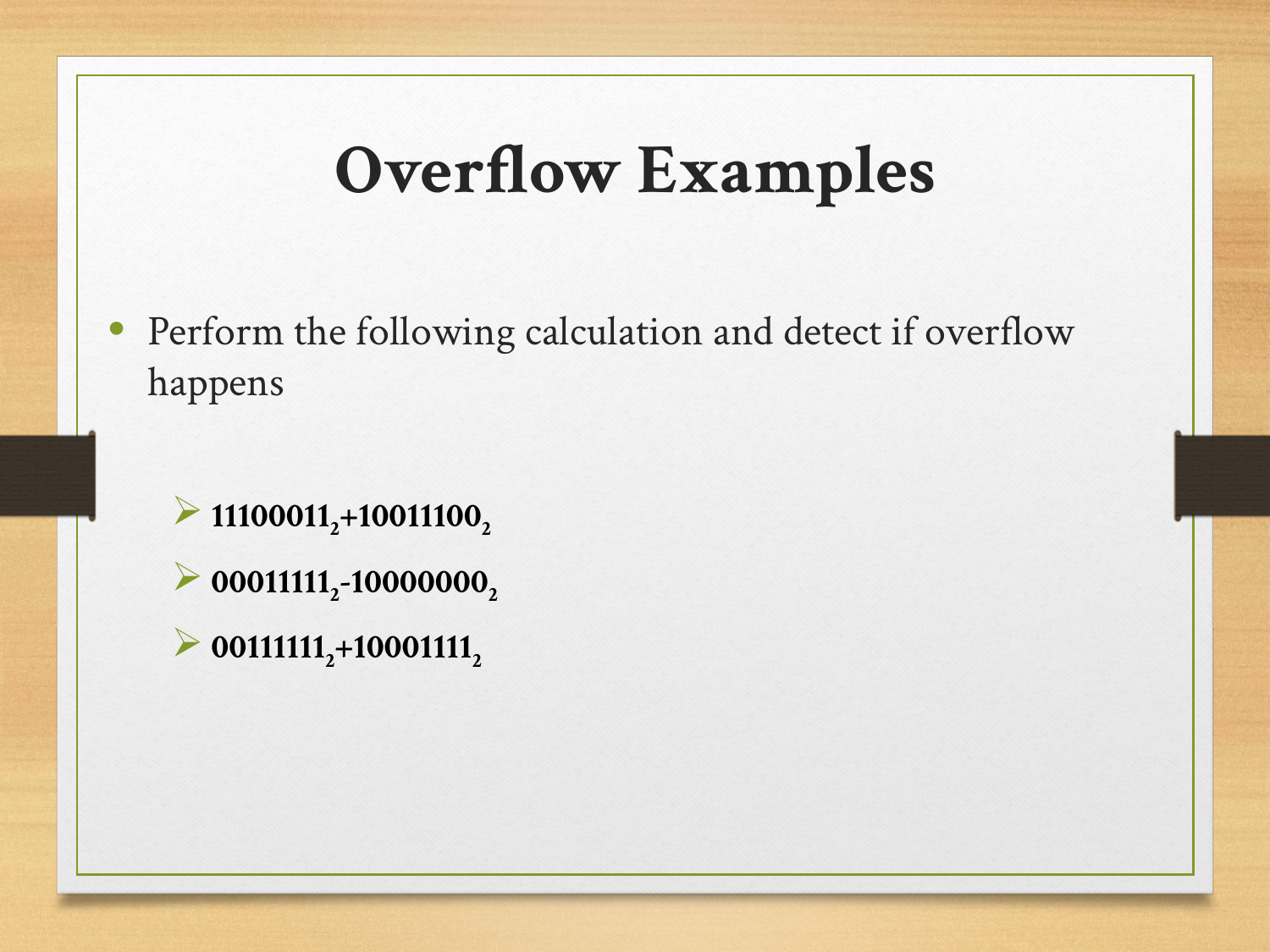

Overflow Examples
Perform the following calculation and detect if overflow happens

111000112+100111002
000111112-100000002
001111112+100011112